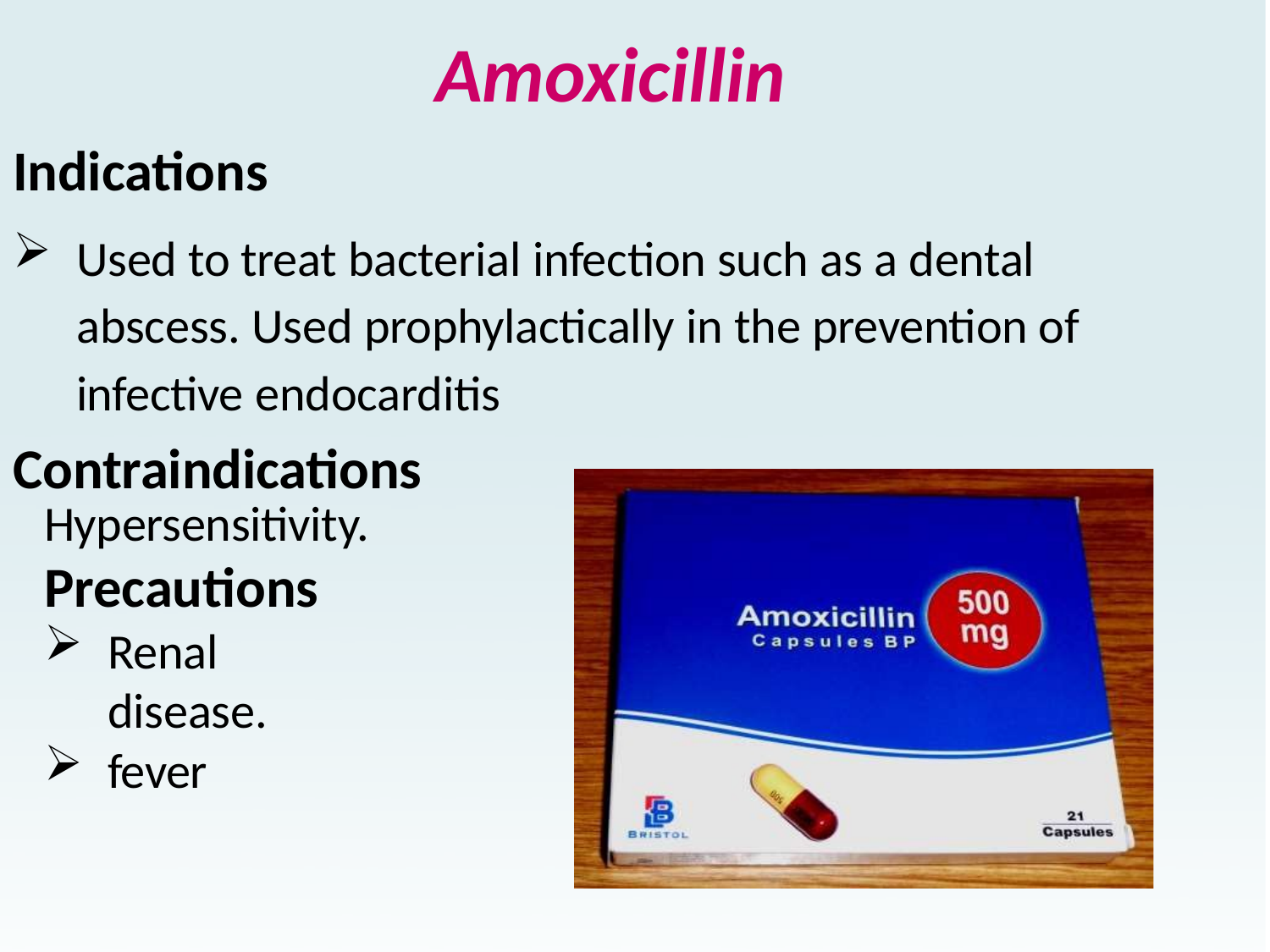

# Amoxicillin
Indications
Used to treat bacterial infection such as a dental  abscess. Used prophylactically in the prevention of infective endocarditis
Contraindications
Hypersensitivity.
Precautions
Renal disease.
fever